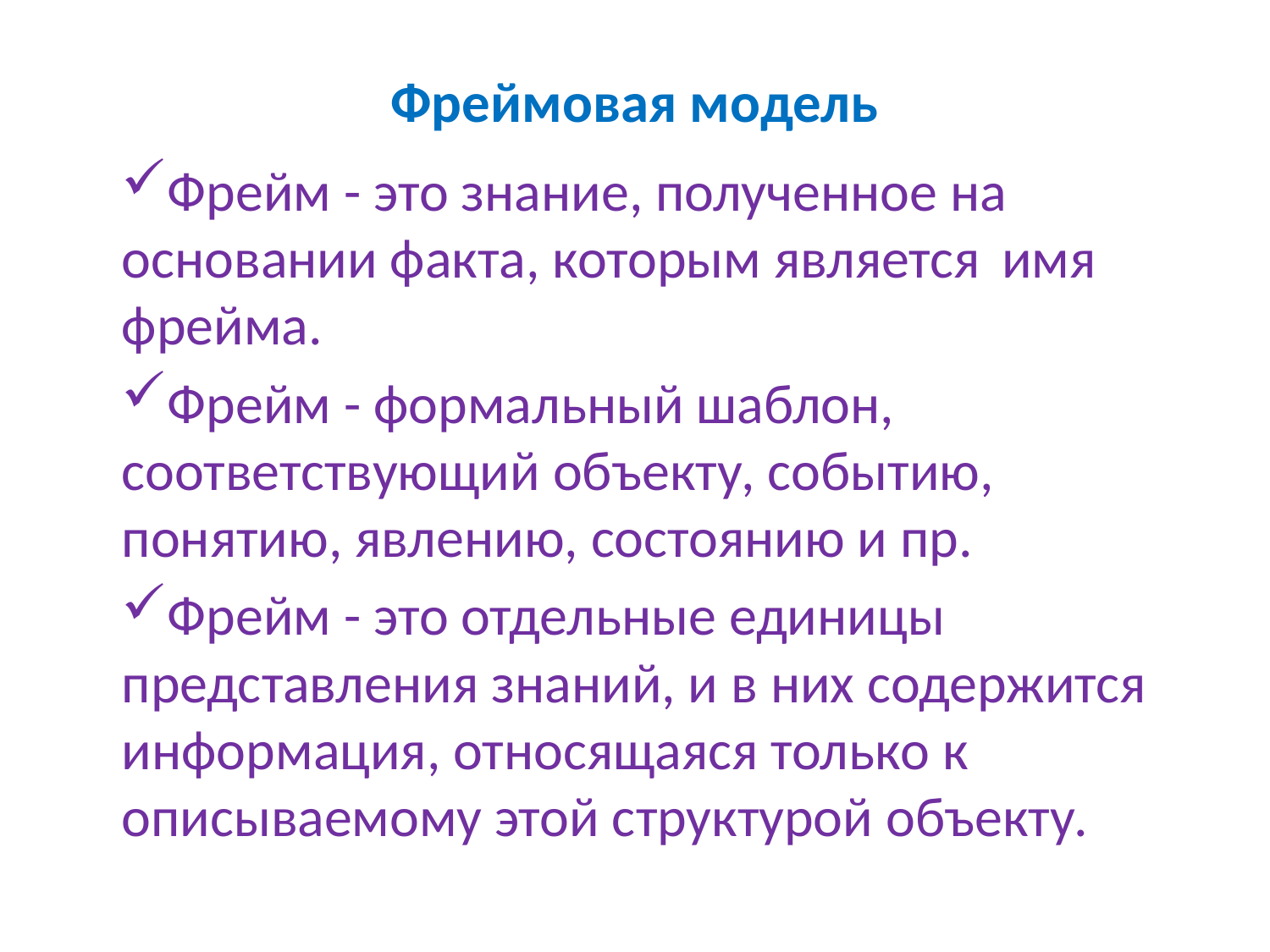

# Фреймовая модель
Фрейм - это знание, полученное на основании факта, которым является 	имя фрейма.
Фрейм - формальный шаблон, соответствующий объекту, событию, понятию, явлению, состоянию и пр.
Фрейм - это отдельные единицы представления знаний, и в них содержится информация, относящаяся только к описываемому этой структурой объекту.